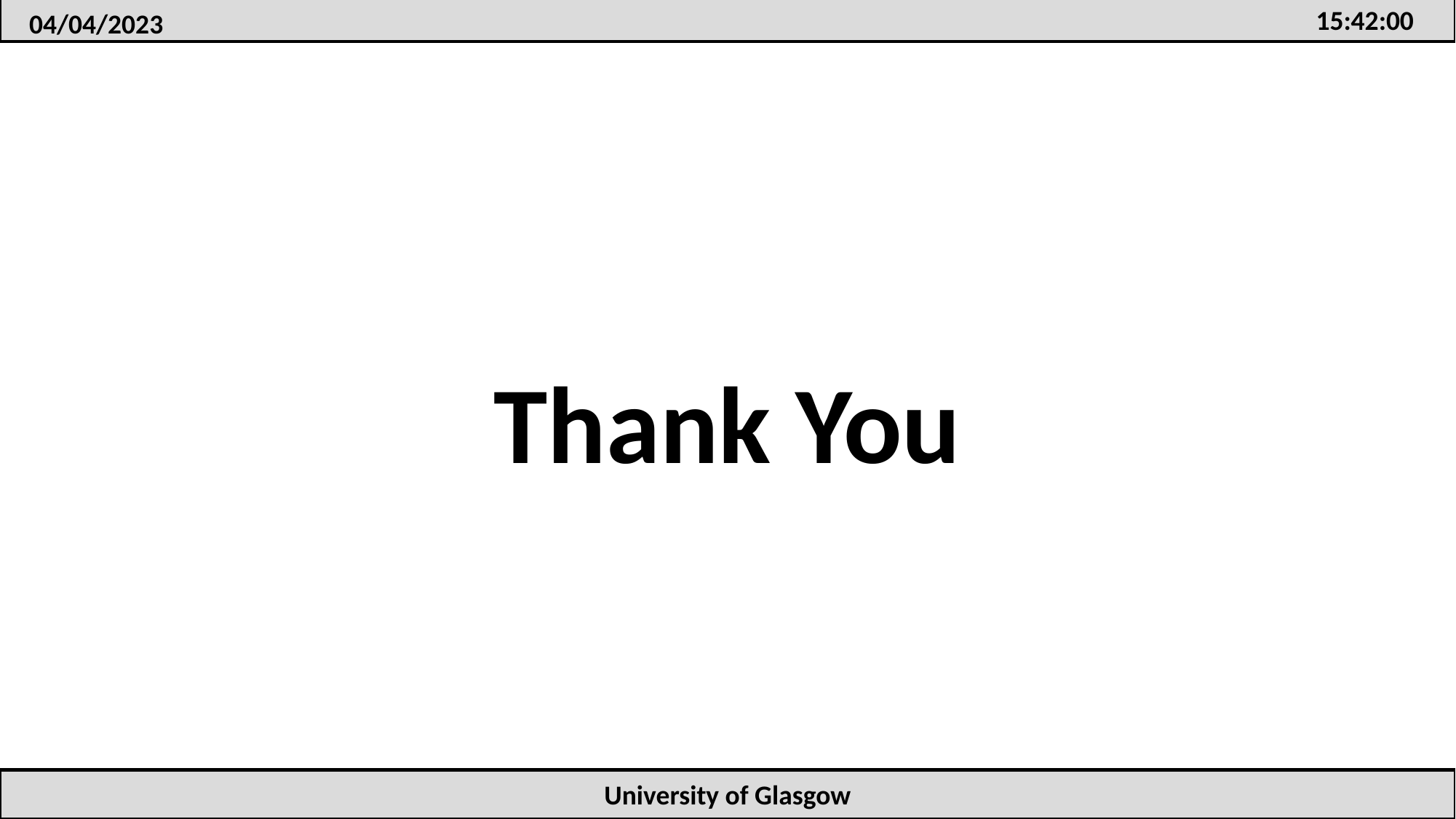

15:42:00
04/04/2023
Thank You

University of Glasgow